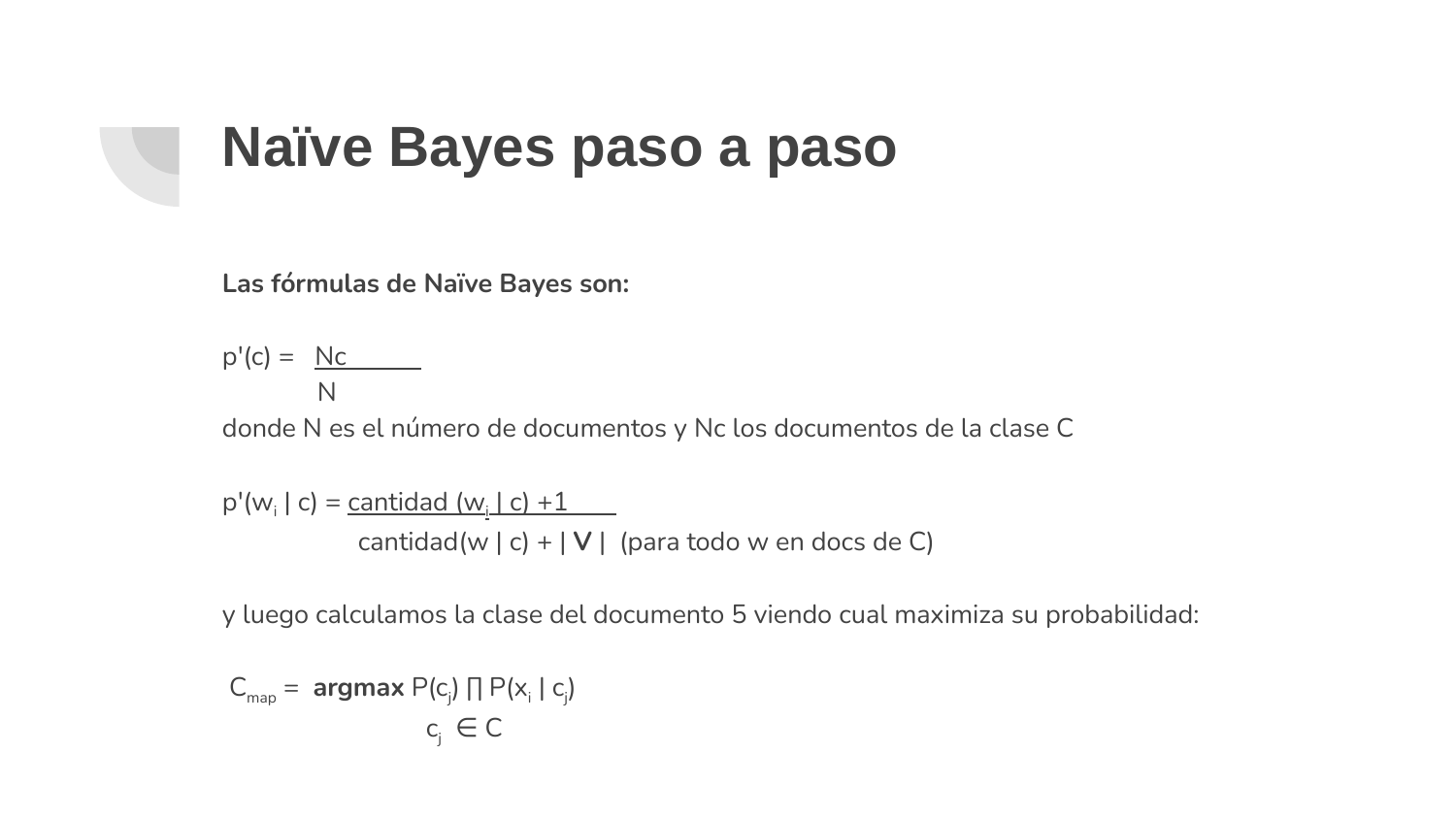

# Naïve Bayes paso a paso
Las fórmulas de Naïve Bayes son:
p'(c) =   Nc
              N
donde N es el número de documentos y Nc los documentos de la clase C
p'(wi | c) = cantidad (wi | c) +1
                    cantidad(w | c) + | V |  (para todo w en docs de C)
y luego calculamos la clase del documento 5 viendo cual maximiza su probabilidad:
 Cmap =  argmax P(cj) ∏ P(xi | cj)
                              cj  ∈ C